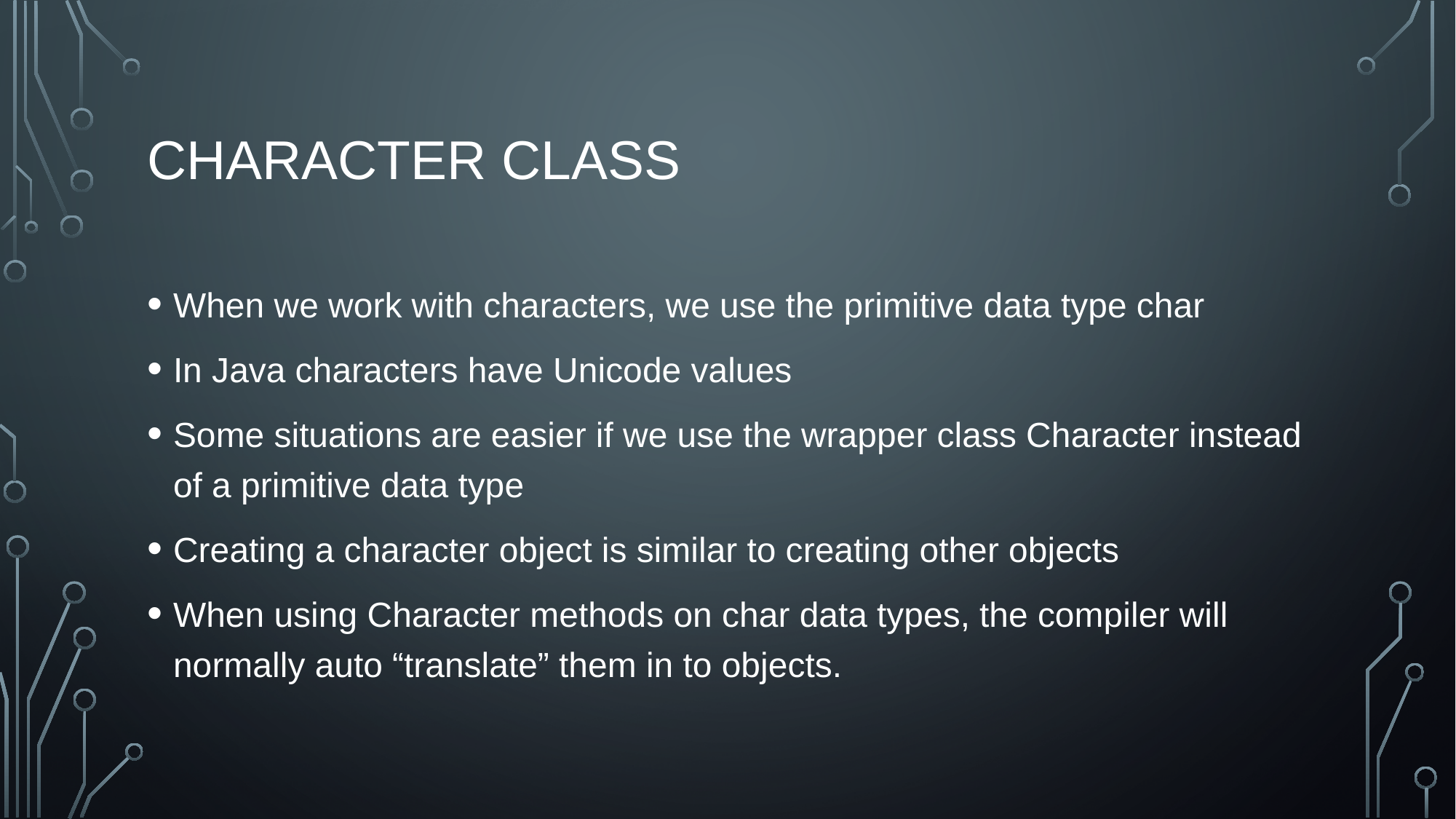

# Character class
When we work with characters, we use the primitive data type char
In Java characters have Unicode values
Some situations are easier if we use the wrapper class Character instead of a primitive data type
Creating a character object is similar to creating other objects
When using Character methods on char data types, the compiler will normally auto “translate” them in to objects.